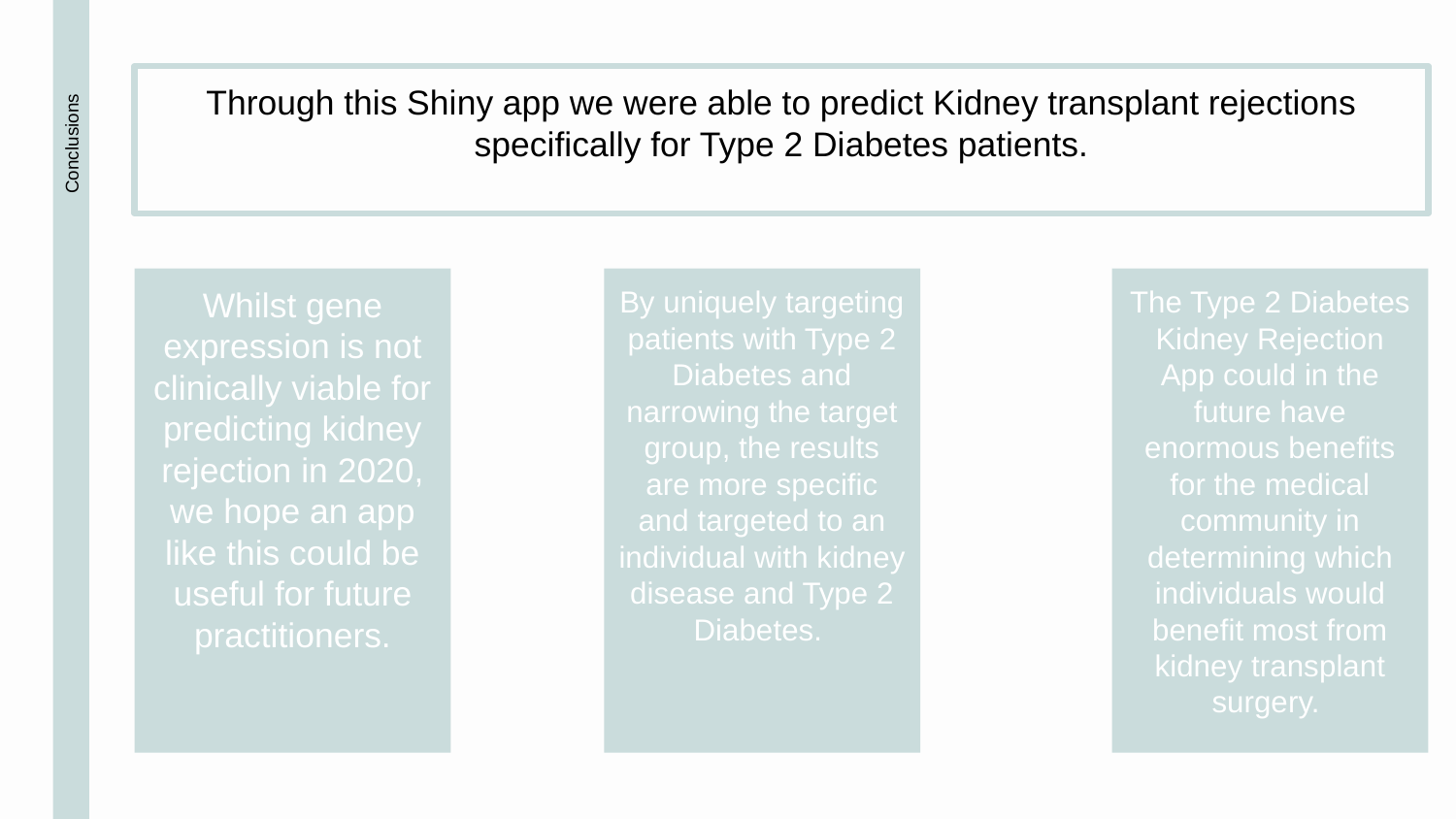

Through this Shiny app we were able to predict Kidney transplant rejections specifically for Type 2 Diabetes patients.

Whilst gene expression is not clinically viable for predicting kidney rejection in 2020, we hope an app like this could be useful for future practitioners.
By uniquely targeting patients with Type 2 Diabetes and narrowing the target group, the results are more specific and targeted to an individual with kidney disease and Type 2 Diabetes.
The Type 2 Diabetes Kidney Rejection App could in the future have enormous benefits for the medical community in determining which individuals would benefit most from kidney transplant surgery.
# Conclusions